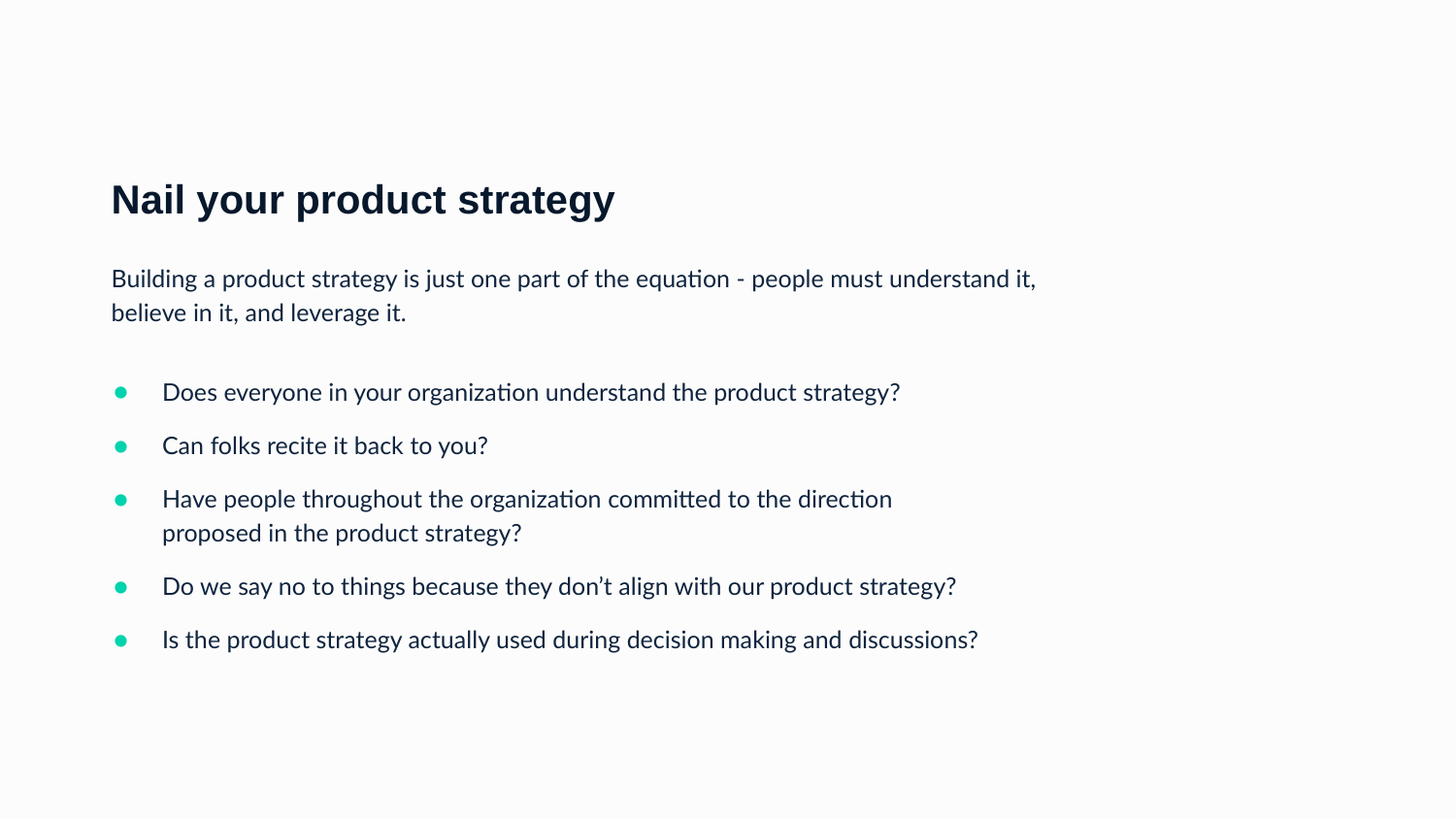

# Nail your product strategy
Building a product strategy is just one part of the equation - people must understand it, believe in it, and leverage it.
Does everyone in your organization understand the product strategy?
Can folks recite it back to you?
Have people throughout the organization committed to the direction proposed in the product strategy?
Do we say no to things because they don’t align with our product strategy?
Is the product strategy actually used during decision making and discussions?